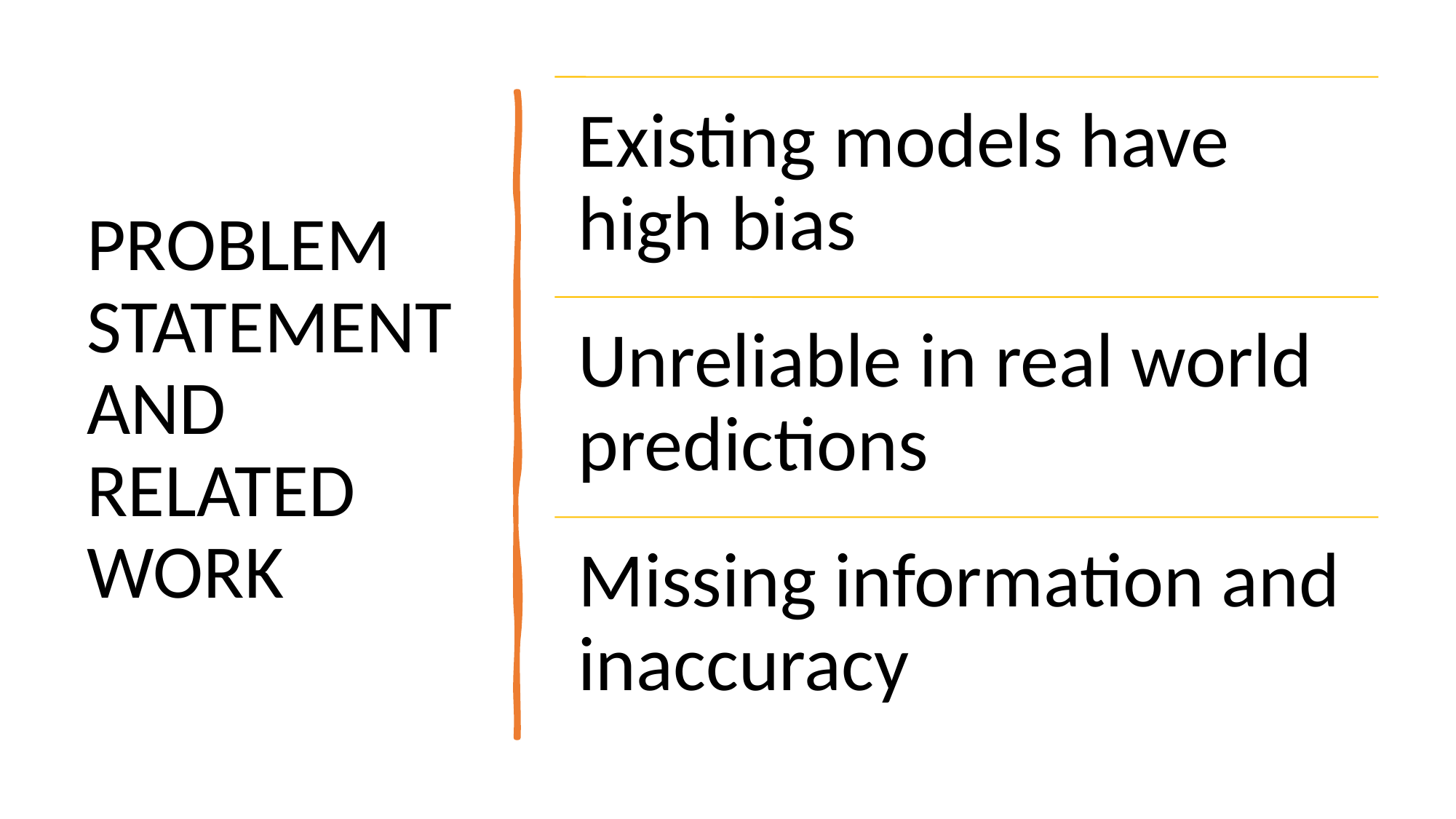

Existing models have high bias
Unreliable in real world predictions
Missing information and inaccuracy
# PROBLEM STATEMENT AND RELATED WORK